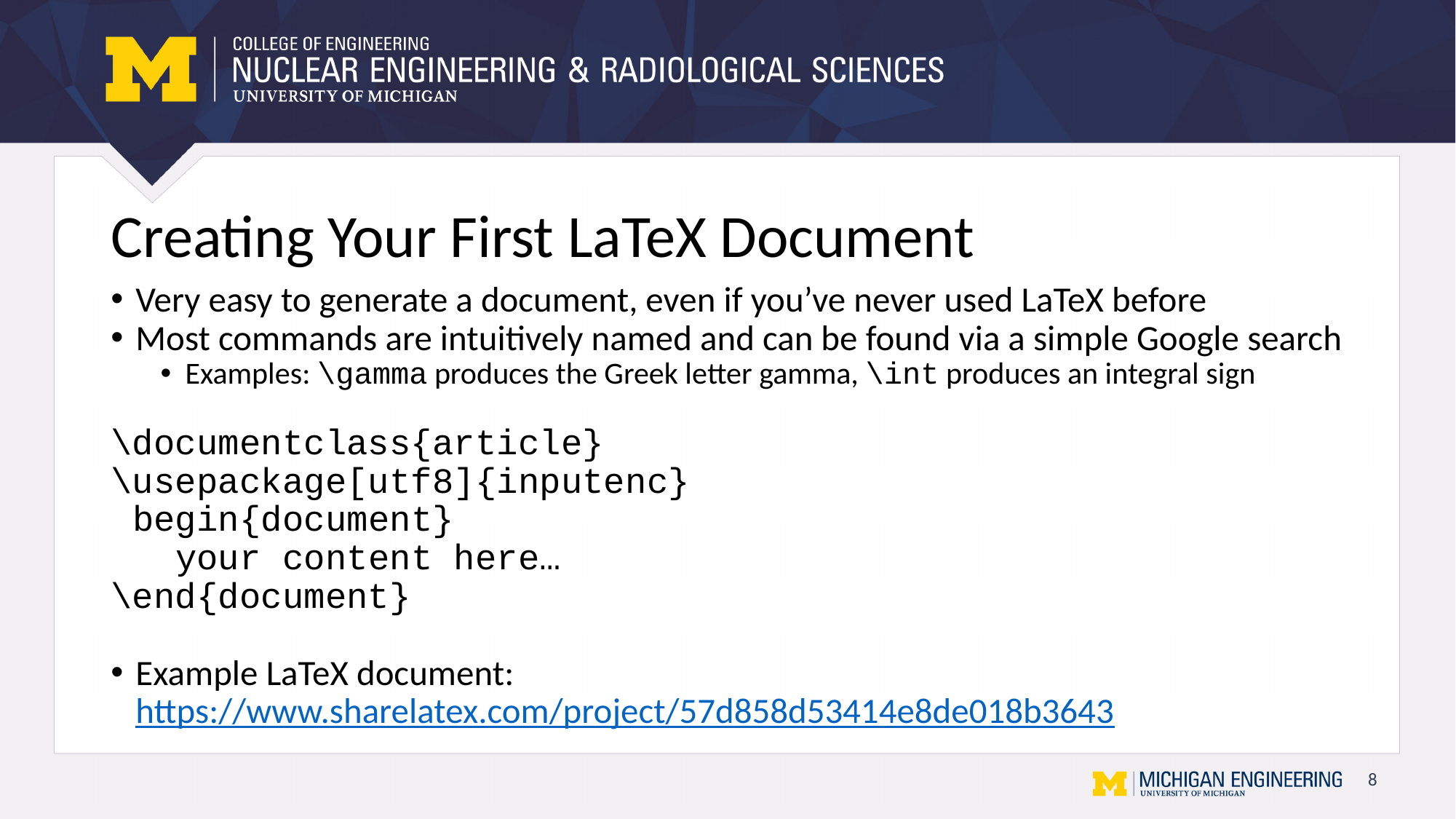

# Creating Your First LaTeX Document
Very easy to generate a document, even if you’ve never used LaTeX before
Most commands are intuitively named and can be found via a simple Google search
Examples: \gamma produces the Greek letter gamma, \int produces an integral sign

\documentclass{article}
\usepackage[utf8]{inputenc}
 begin{document}
   your content here…
\end{document}

Example LaTeX document: https://www.sharelatex.com/project/57d858d53414e8de018b3643